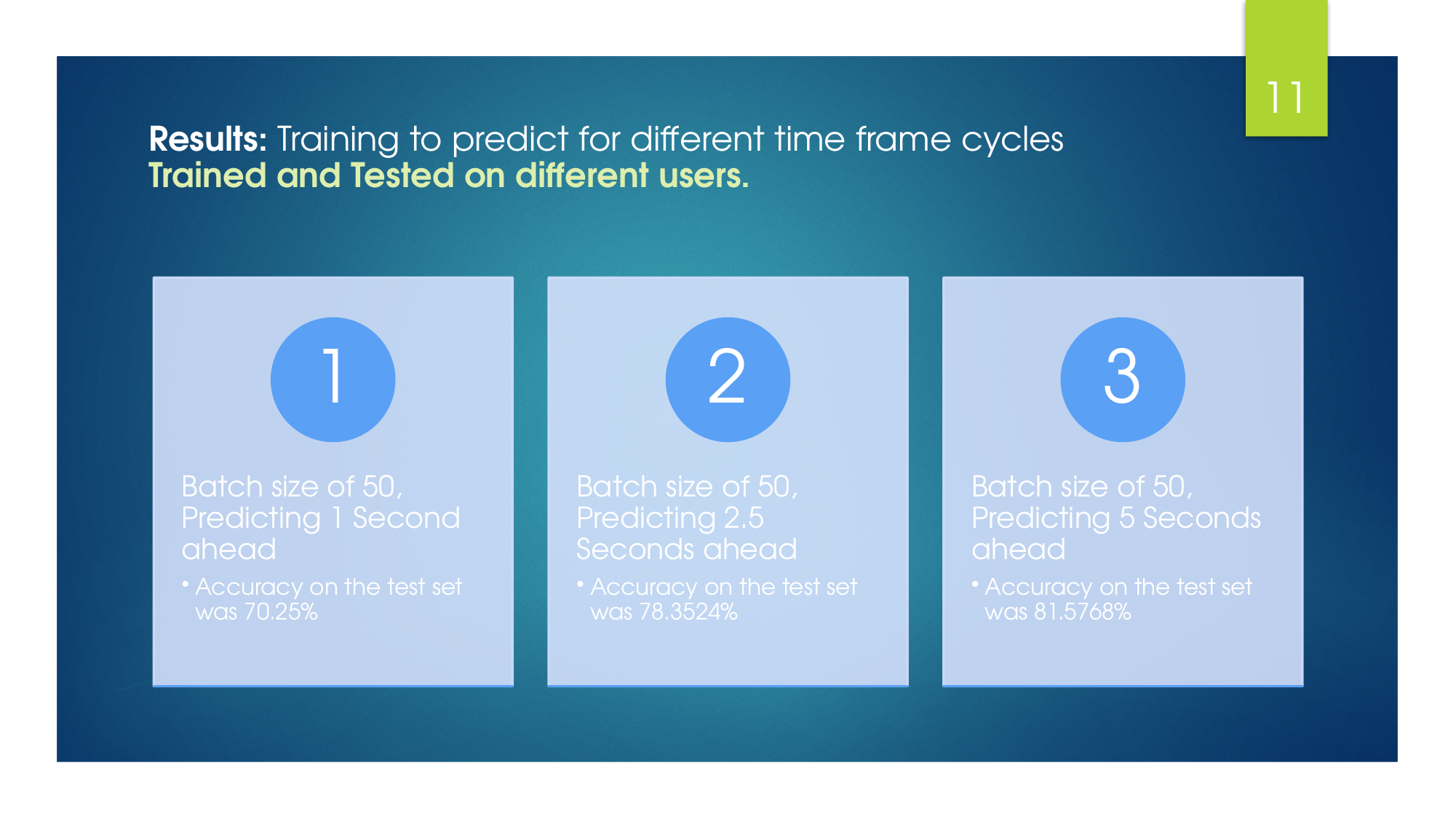

11
# Results: Training to predict for different time frame cycles Trained and Tested on different users.
Batch size of 50, Predicting 1 Second ahead
Accuracy on the test set was 70.25%
1
Batch size of 50, Predicting 2.5 Seconds ahead
Accuracy on the test set was 78.3524%
2
Batch size of 50, Predicting 5 Seconds ahead
Accuracy on the test set was 81.5768%
3